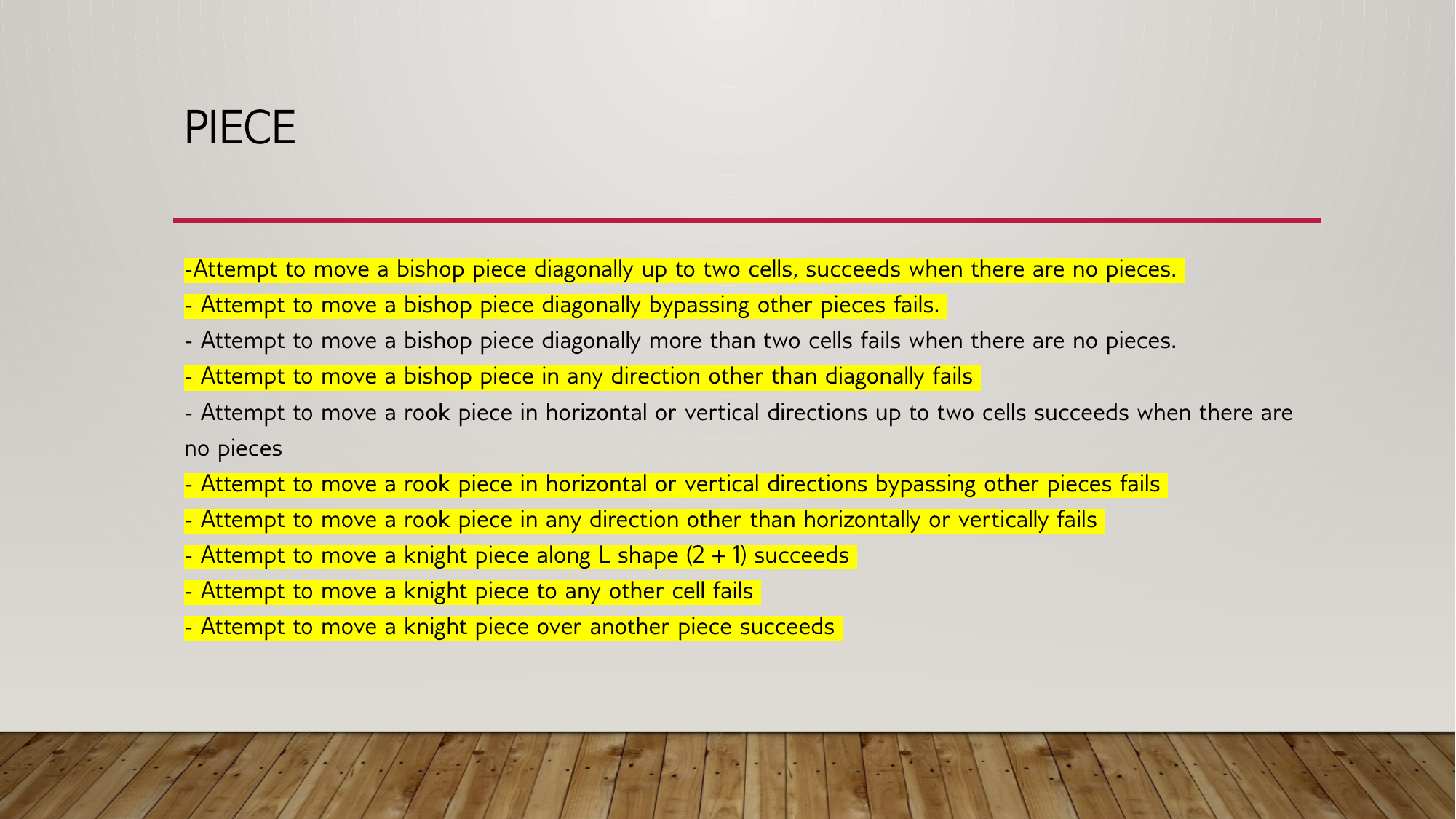

# Piece
-Attempt to move a bishop piece diagonally up to two cells, succeeds when there are no pieces.
- Attempt to move a bishop piece diagonally bypassing other pieces fails.
- Attempt to move a bishop piece diagonally more than two cells fails when there are no pieces.
- Attempt to move a bishop piece in any direction other than diagonally fails
- Attempt to move a rook piece in horizontal or vertical directions up to two cells succeeds when there are no pieces
- Attempt to move a rook piece in horizontal or vertical directions bypassing other pieces fails
- Attempt to move a rook piece in any direction other than horizontally or vertically fails
- Attempt to move a knight piece along L shape (2 + 1) succeeds
- Attempt to move a knight piece to any other cell fails
- Attempt to move a knight piece over another piece succeeds